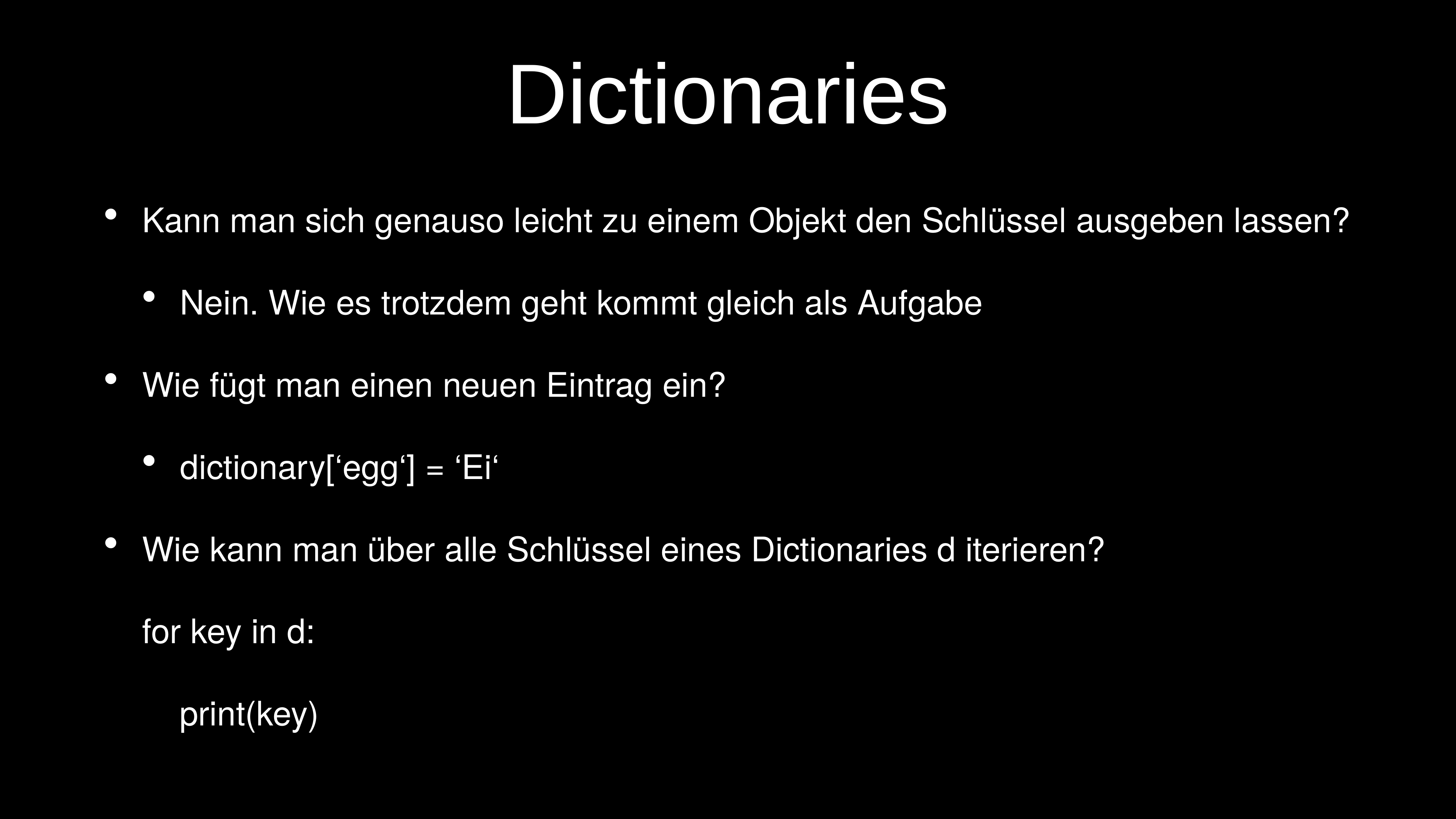

# Dictionaries
Kann man sich genauso leicht zu einem Objekt den Schlüssel ausgeben lassen?
Nein. Wie es trotzdem geht kommt gleich als Aufgabe
Wie fügt man einen neuen Eintrag ein?
dictionary[‘egg‘] = ‘Ei‘
Wie kann man über alle Schlüssel eines Dictionaries d iterieren?
for key in d:
    print(key)